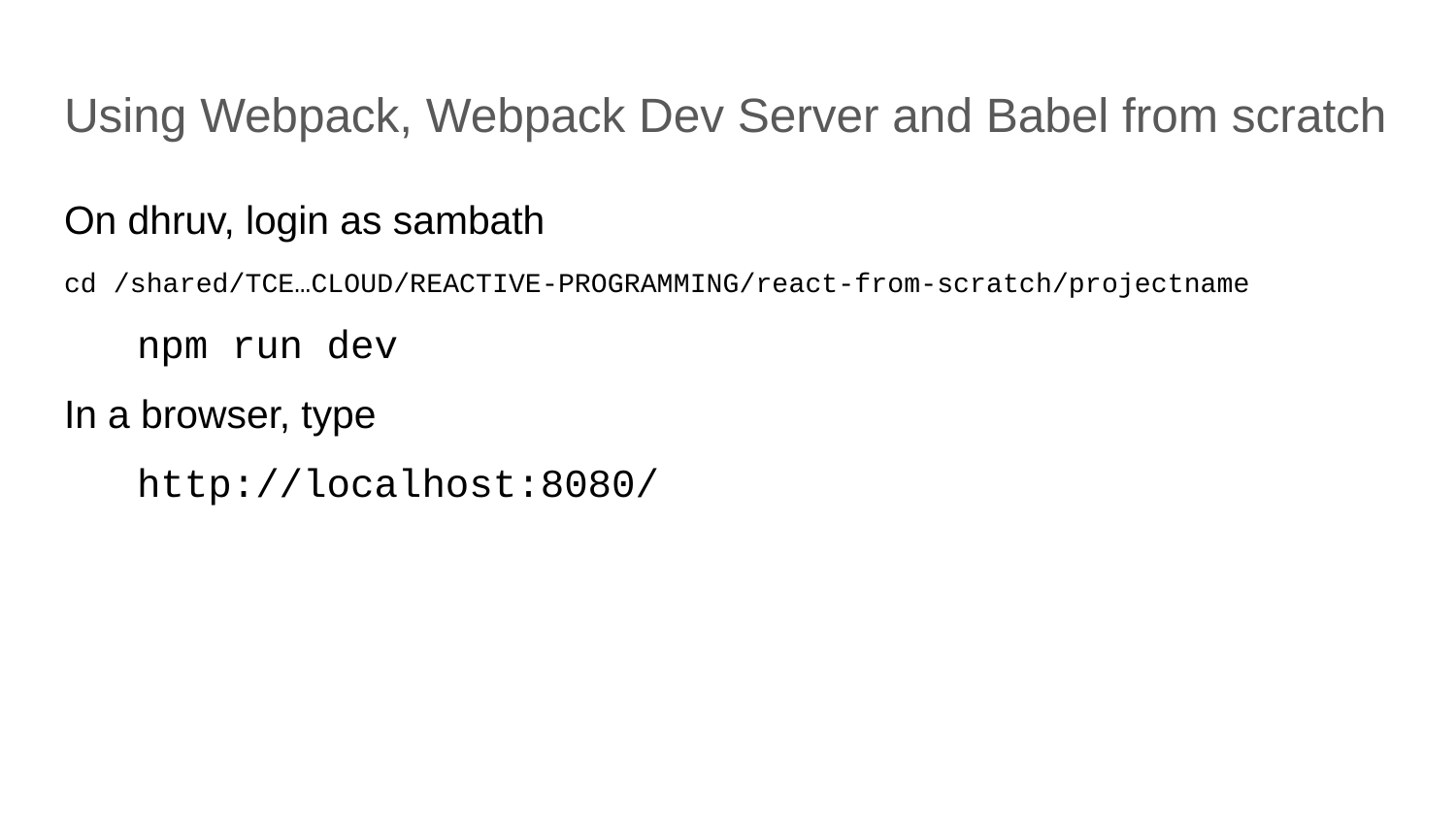

# Using Webpack, Webpack Dev Server and Babel from scratch

On dhruv, login as sambath
cd /shared/TCE…CLOUD/REACTIVE-PROGRAMMING/react-from-scratch/projectname
npm run dev
In a browser, type
http://localhost:8080/